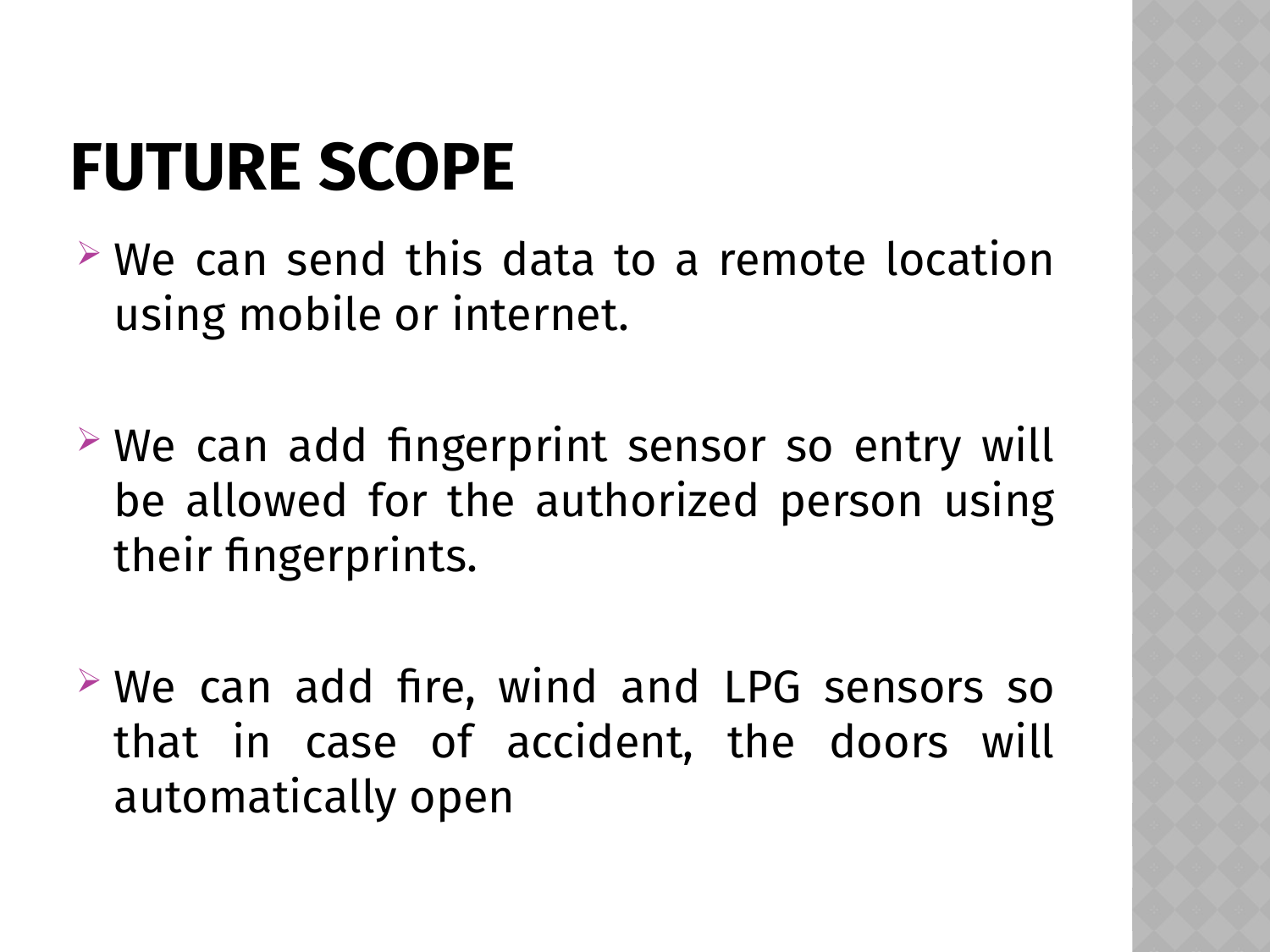

# Future scope
We can send this data to a remote location using mobile or internet.

We can add fingerprint sensor so entry will be allowed for the authorized person using their fingerprints.

We can add fire, wind and LPG sensors so that in case of accident, the doors will automatically open